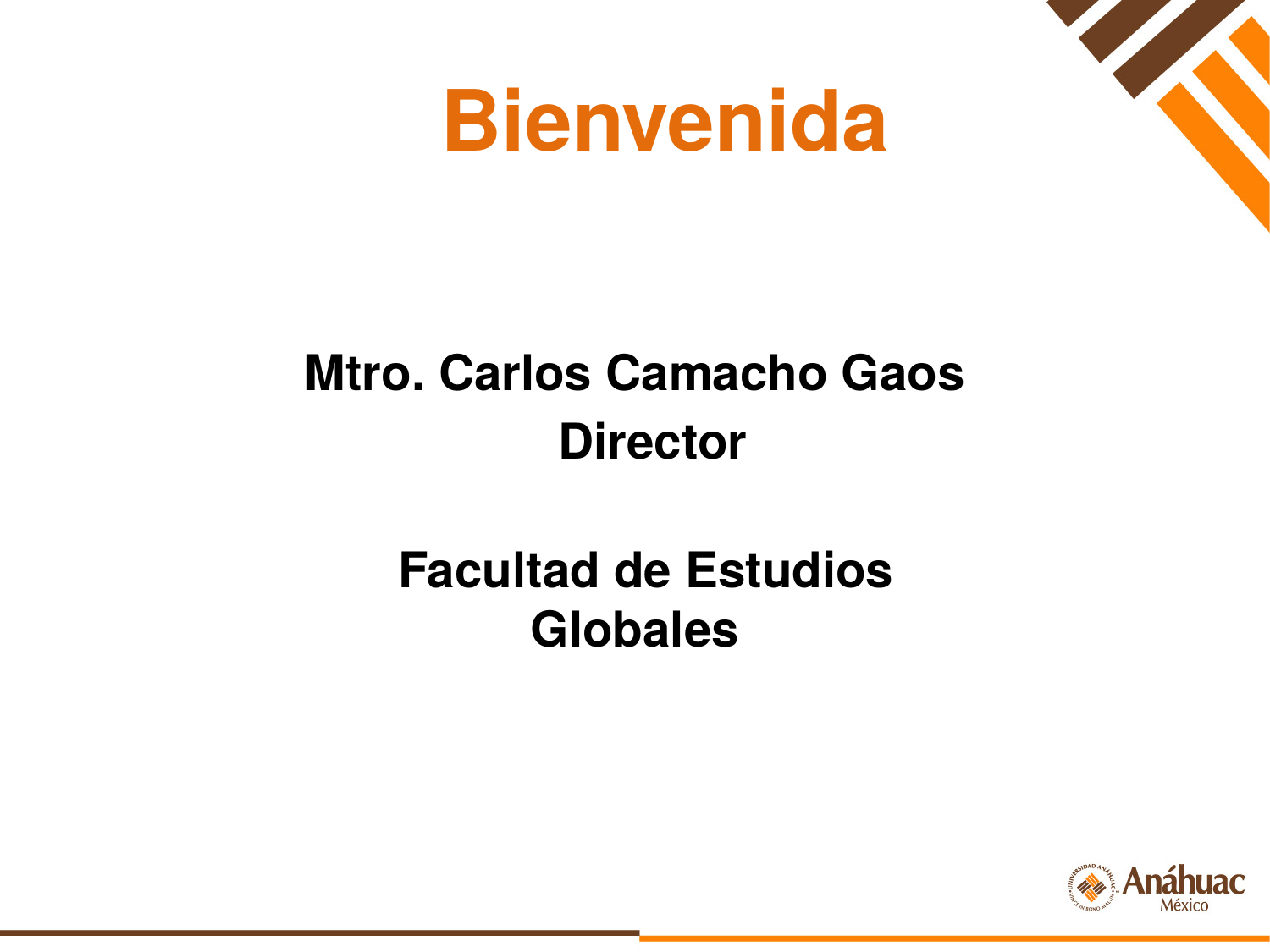

# Bienvenida

Mtro. Carlos Camacho Gaos
	Director

	Facultad de Estudios
Globales